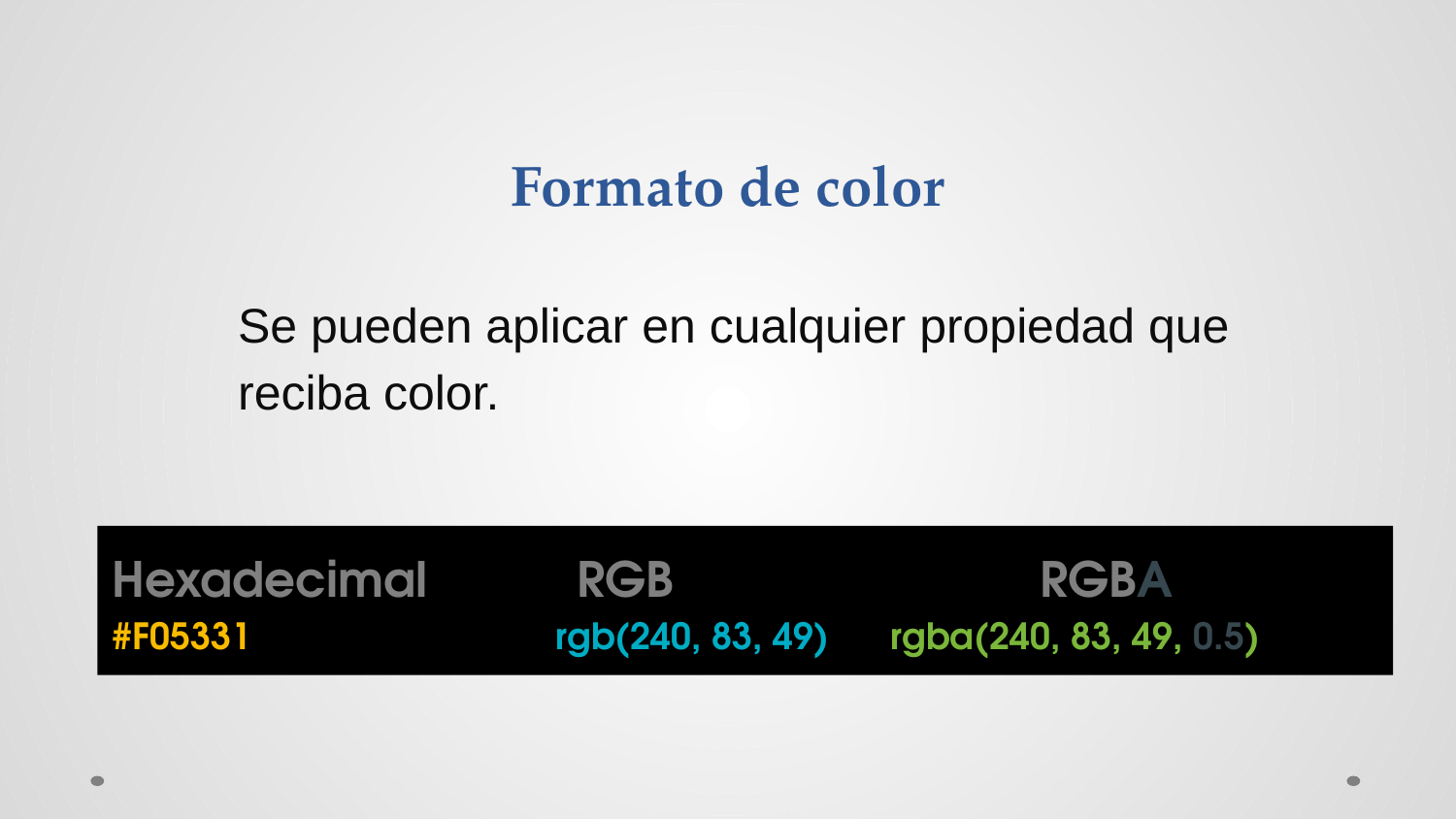

Formato de color
Se pueden aplicar en cualquier propiedad que reciba color.
Hexadecimal           RGB			    RGBA
#F05331		               rgb(240, 83, 49)	     rgba(240, 83, 49, 0.5)